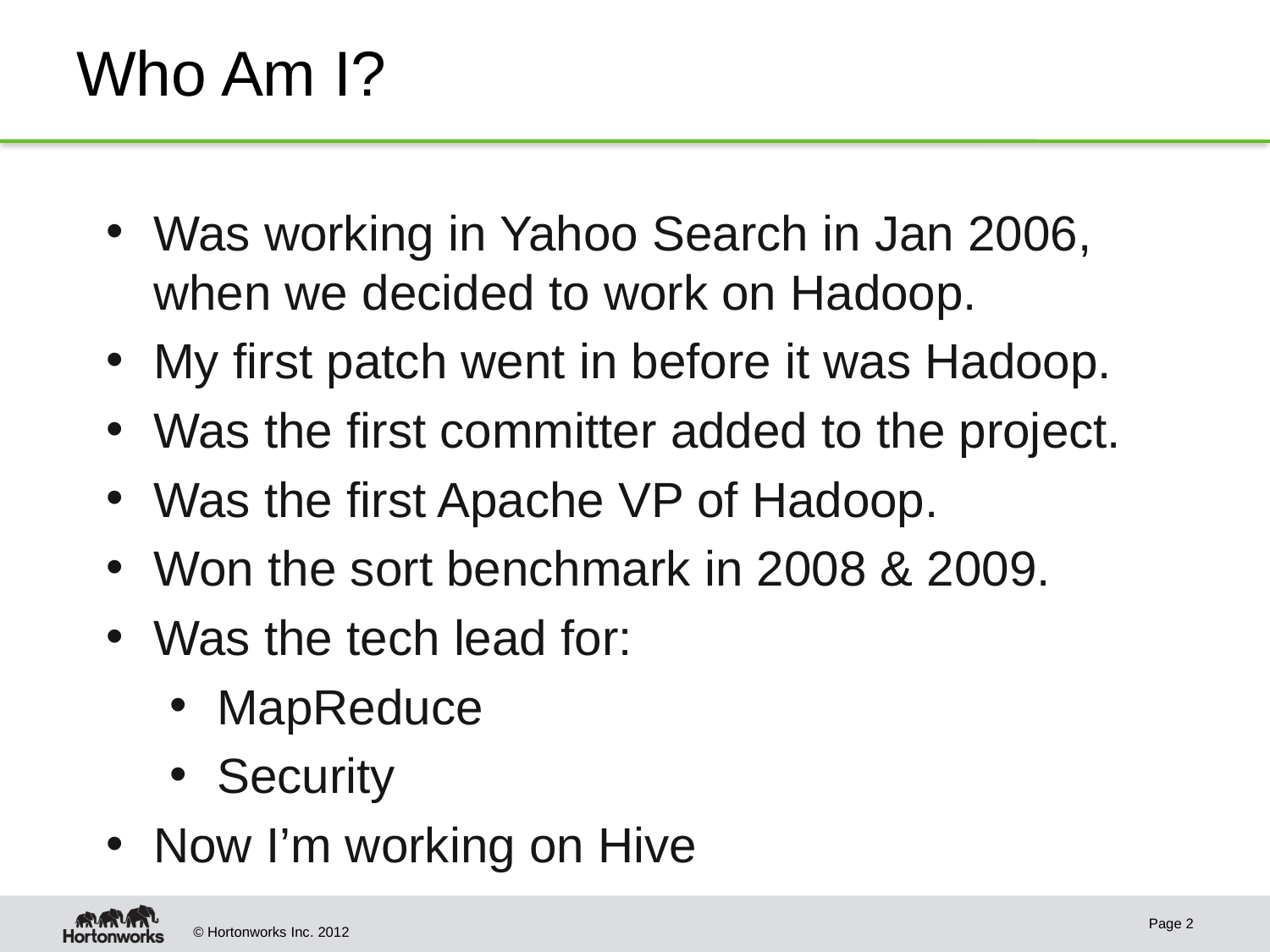

# Who Am I?
Was working in Yahoo Search in Jan 2006, when we decided to work on Hadoop.
My first patch went in before it was Hadoop.
Was the first committer added to the project.
Was the first Apache VP of Hadoop.
Won the sort benchmark in 2008 & 2009.
Was the tech lead for:
MapReduce
Security
Now I’m working on Hive

Page 2